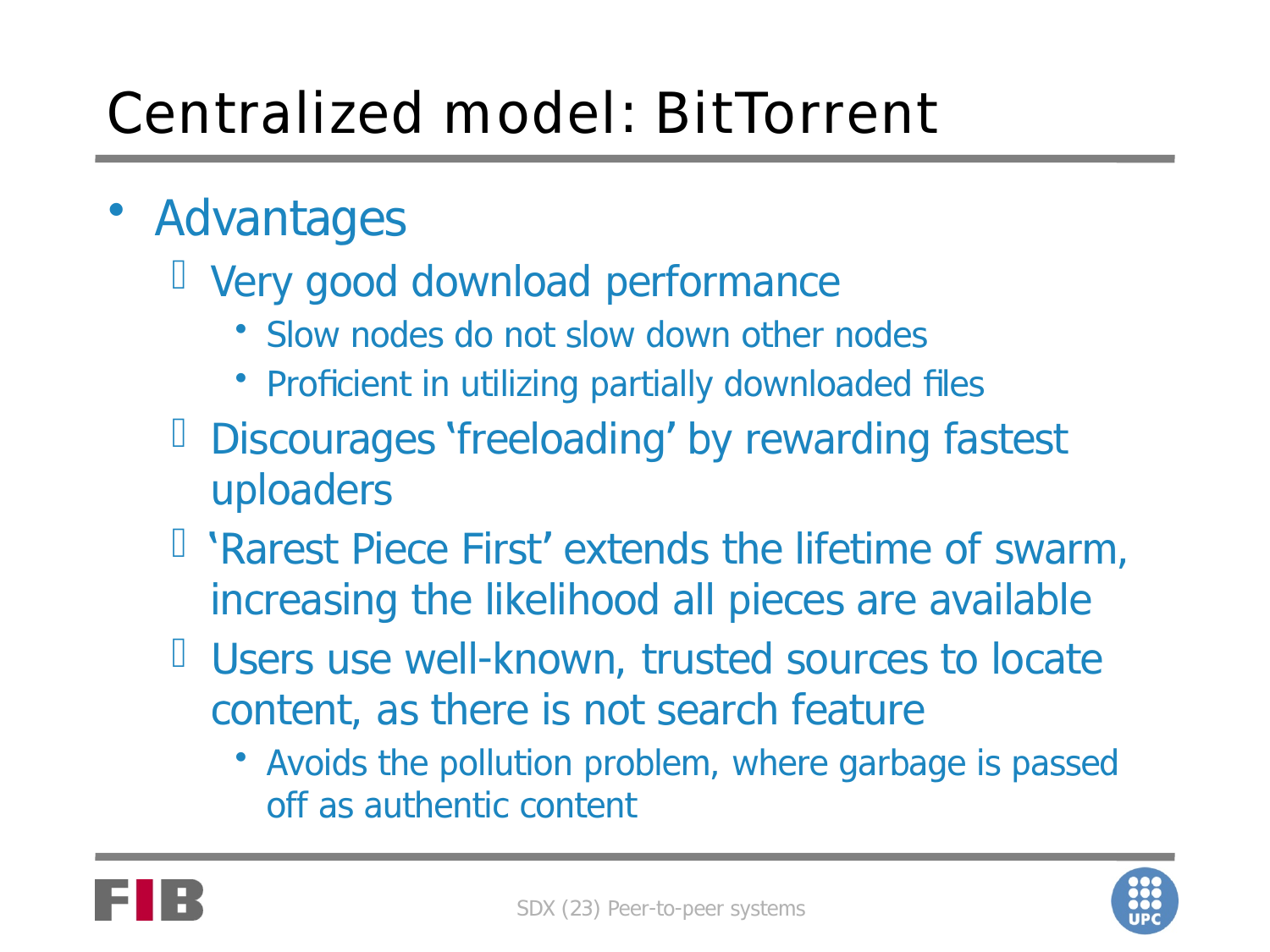

# Centralized model: BitTorrent
Advantages
Very good download performance
Slow nodes do not slow down other nodes
Proficient in utilizing partially downloaded files
Discourages ‘freeloading’ by rewarding fastest uploaders
‘Rarest Piece First’ extends the lifetime of swarm, increasing the likelihood all pieces are available
Users use well-known, trusted sources to locate content, as there is not search feature
Avoids the pollution problem, where garbage is passed off as authentic content